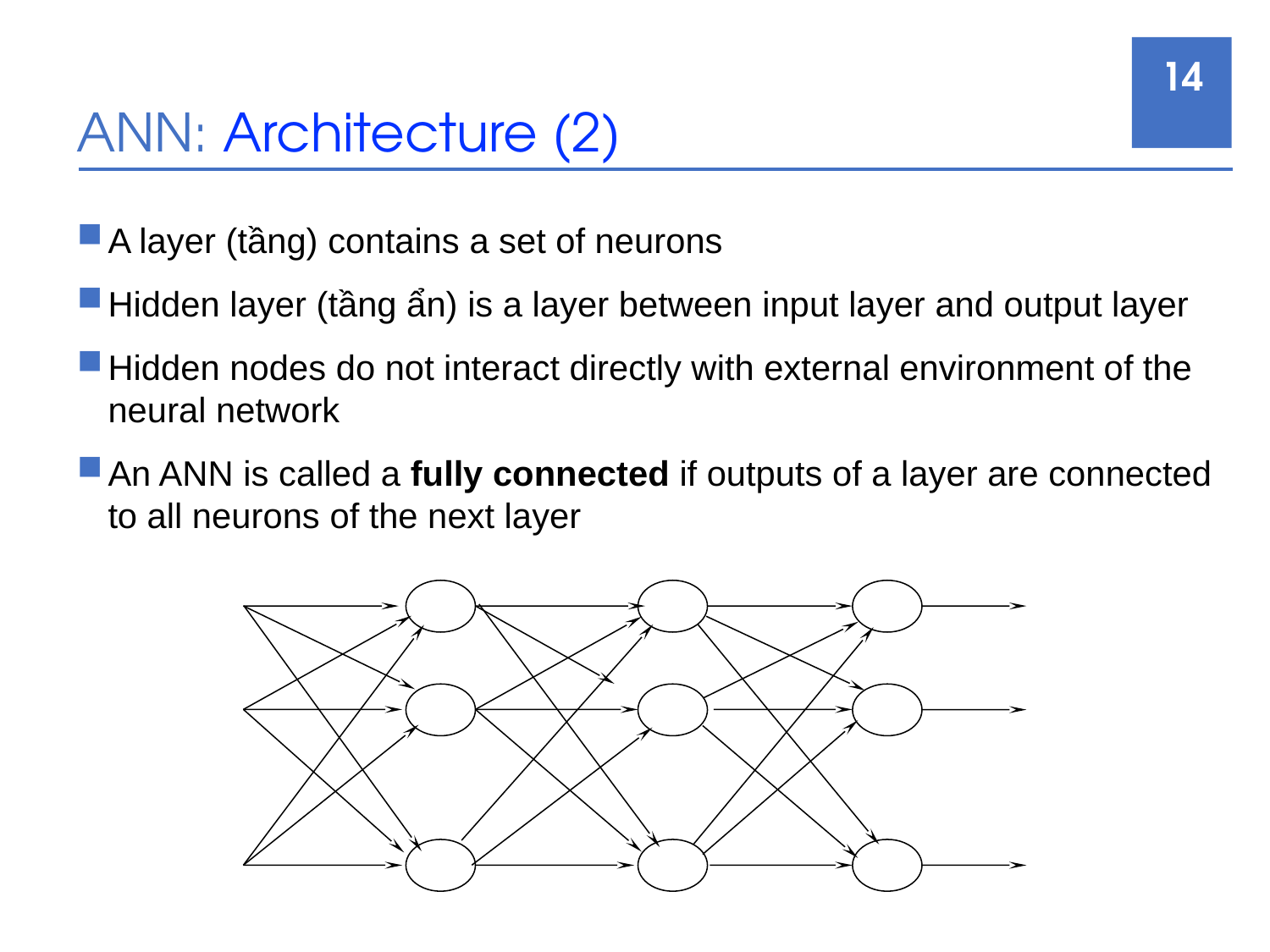

14
# ANN: Architecture (2)

A layer (tầng) contains a set of neurons
Hidden layer (tầng ẩn) is a layer between input layer and output layer
Hidden nodes do not interact directly with external environment of the neural network
An ANN is called a fully connected if outputs of a layer are connected to all neurons of the next layer